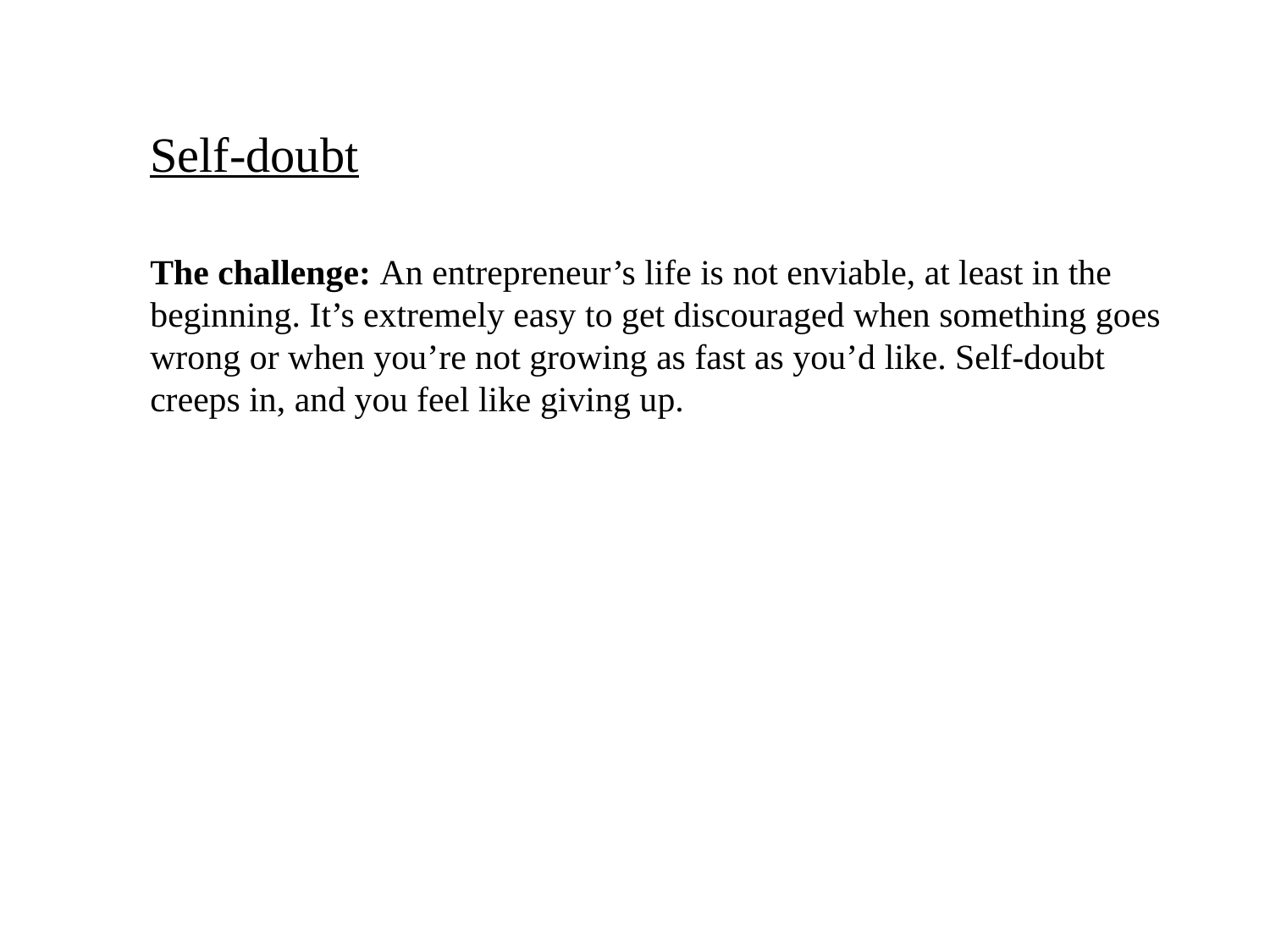

Self-doubt

The challenge: An entrepreneur’s life is not enviable, at least in the beginning. It’s extremely easy to get discouraged when something goes wrong or when you’re not growing as fast as you’d like. Self-doubt creeps in, and you feel like giving up.